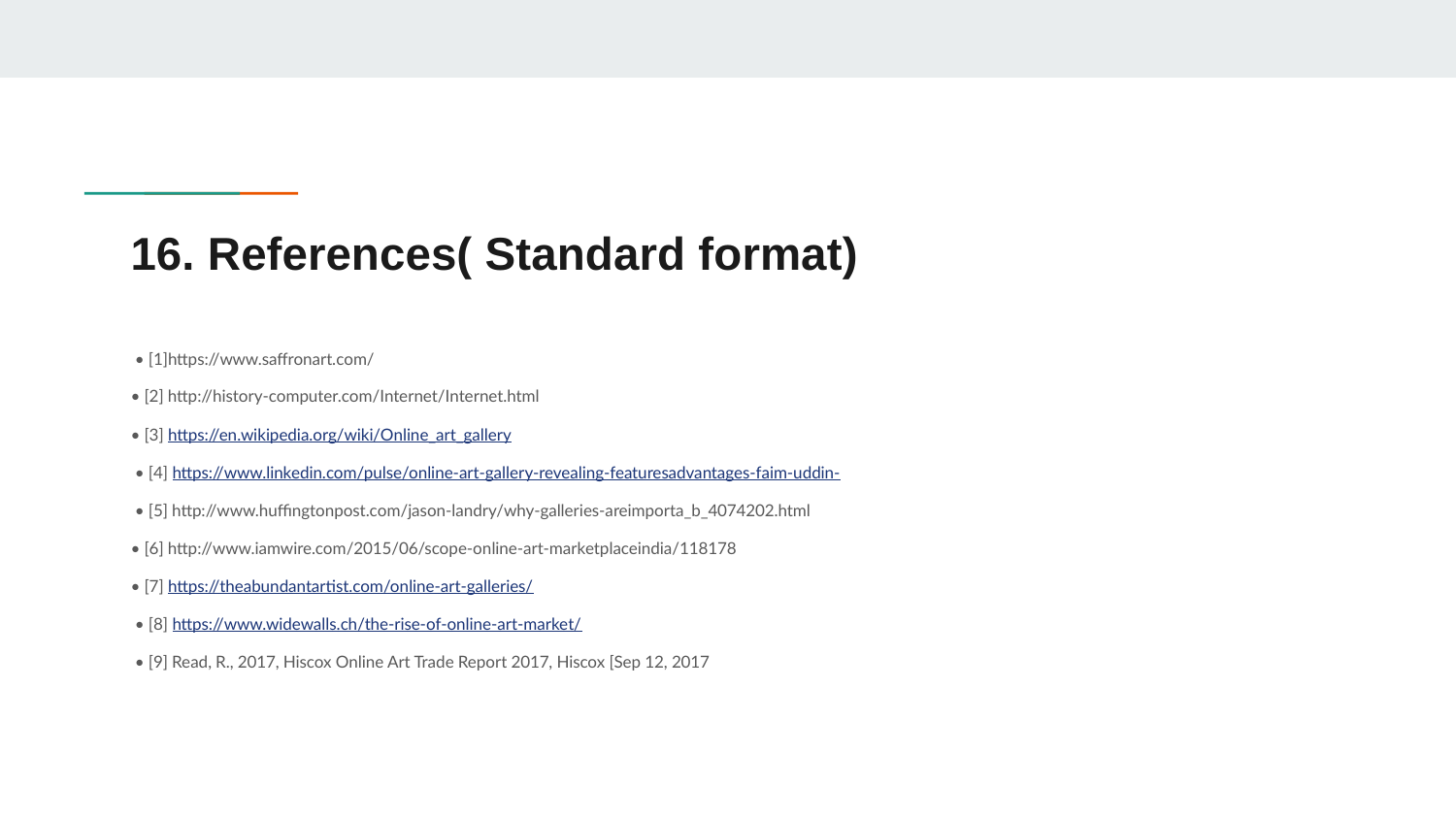

# 16. References( Standard format)

 • [1]https://www.saffronart.com/
• [2] http://history-computer.com/Internet/Internet.html
• [3] https://en.wikipedia.org/wiki/Online_art_gallery
 • [4] https://www.linkedin.com/pulse/online-art-gallery-revealing-featuresadvantages-faim-uddin-
 • [5] http://www.huffingtonpost.com/jason-landry/why-galleries-areimporta_b_4074202.html
• [6] http://www.iamwire.com/2015/06/scope-online-art-marketplaceindia/118178
• [7] https://theabundantartist.com/online-art-galleries/
 • [8] https://www.widewalls.ch/the-rise-of-online-art-market/
 • [9] Read, R., 2017, Hiscox Online Art Trade Report 2017, Hiscox [Sep 12, 2017